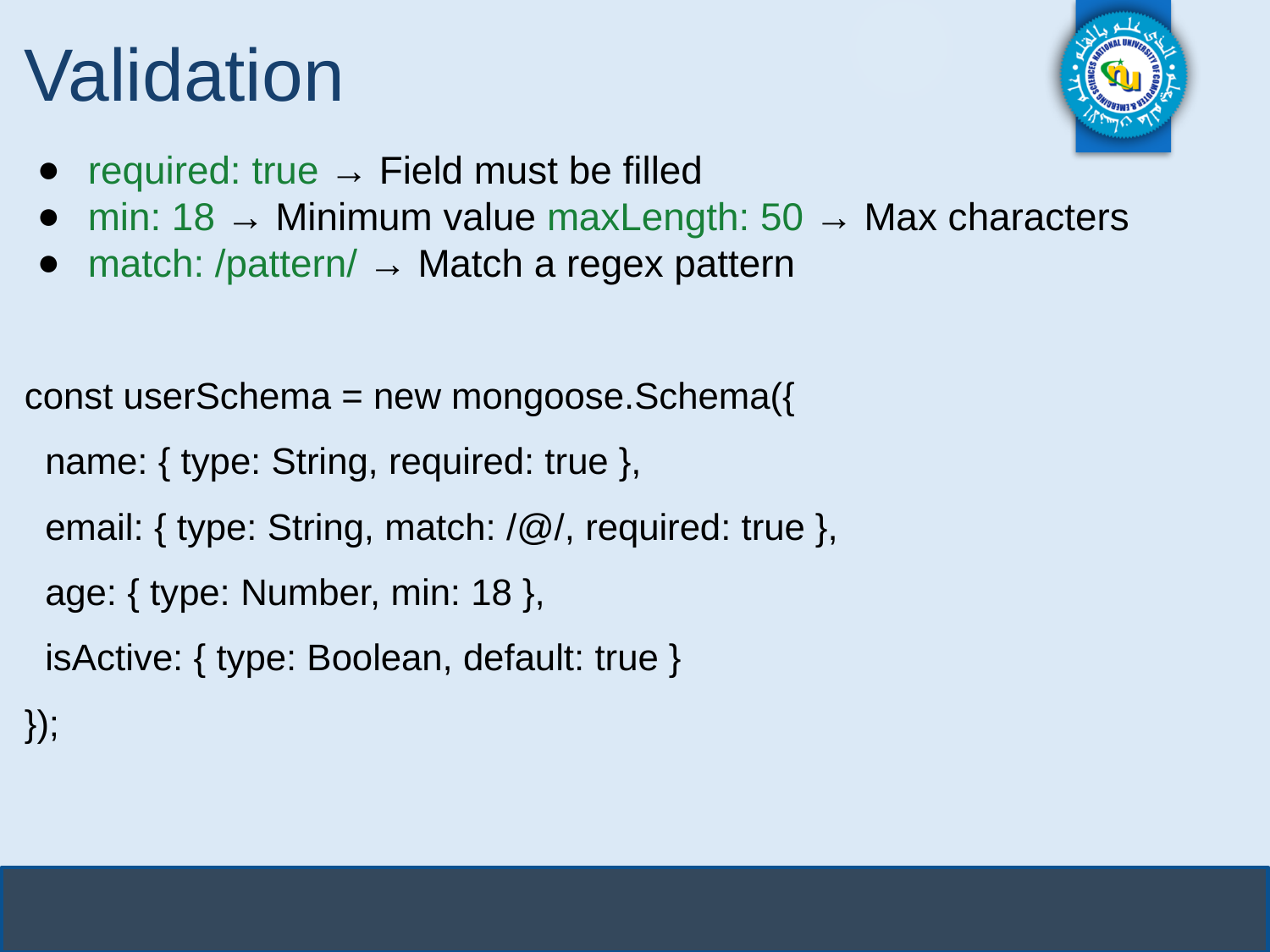

# Validation
required: true → Field must be filled
min: 18 → Minimum value maxLength: 50 → Max characters
match: /pattern/ → Match a regex pattern

const userSchema = new mongoose.Schema({
  name: { type: String, required: true },
  email: { type: String, match: /@/, required: true },
  age: { type: Number, min: 18 },
  isActive: { type: Boolean, default: true }
});